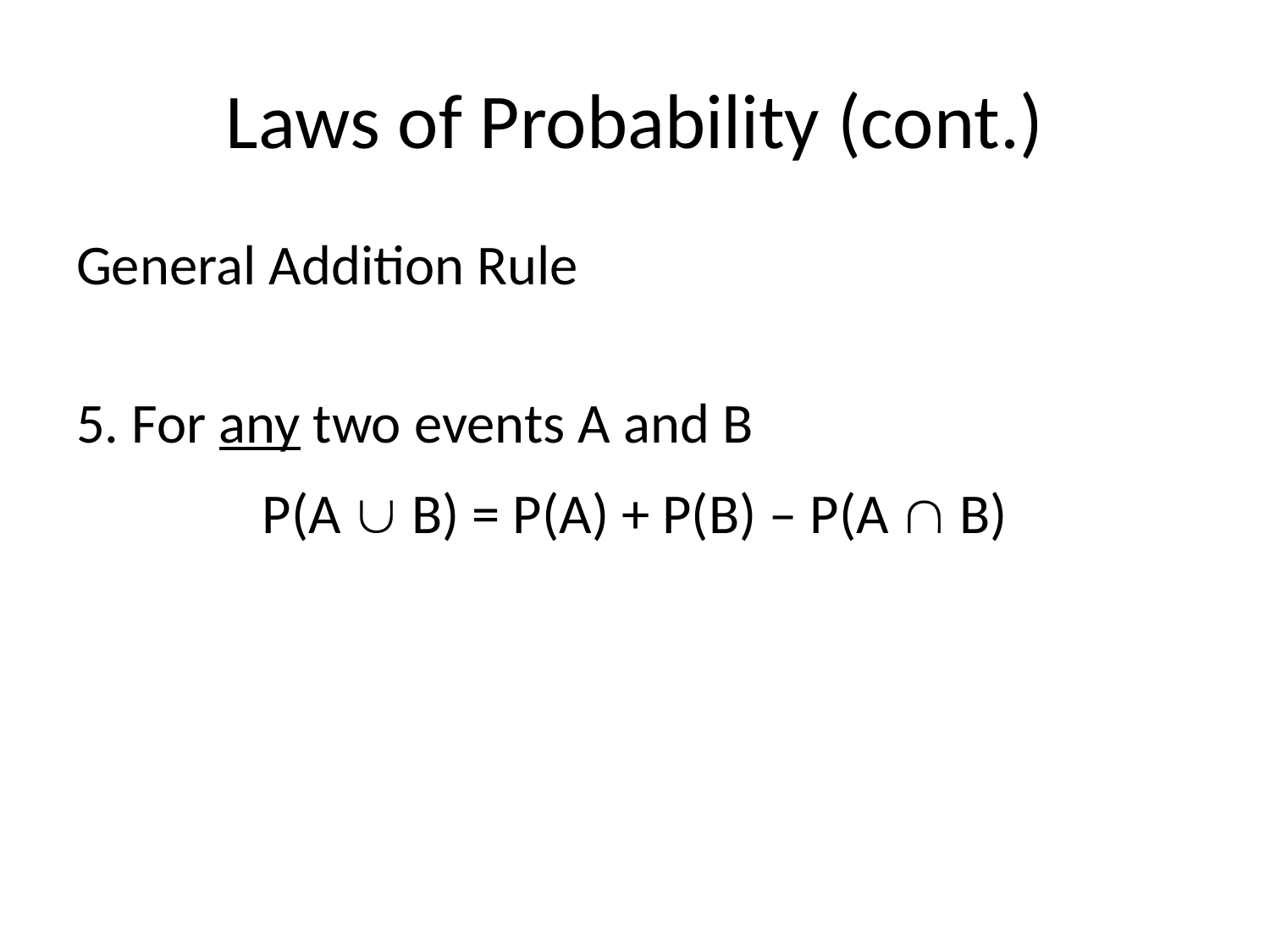

# Laws of Probability (cont.)
General Addition Rule

5. For any two events A and B
P(A ∪ B) = P(A) + P(B) – P(A ∩ B)